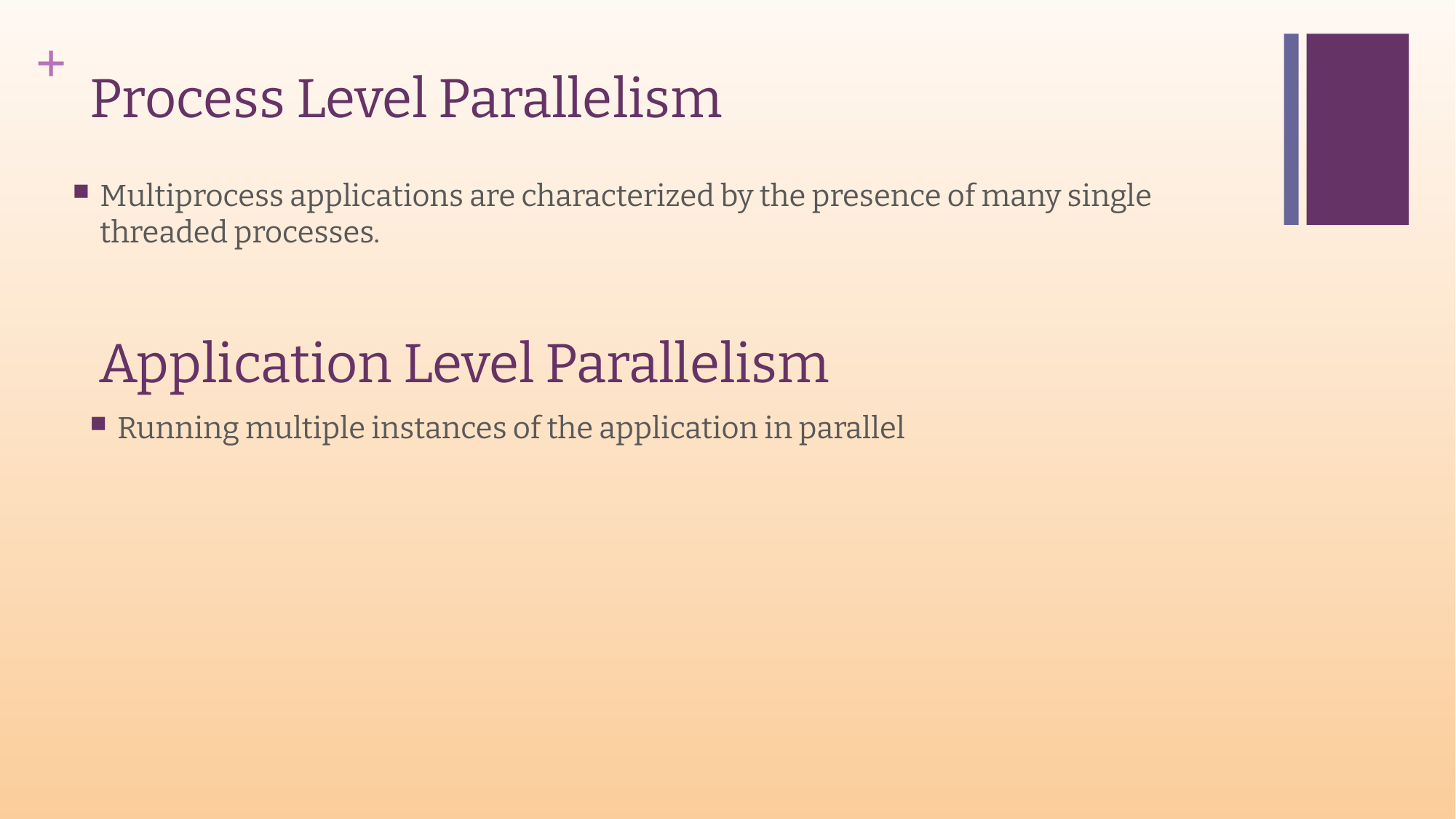

# Process Level Parallelism
Multiprocess applications are characterized by the presence of many single threaded processes.
Application Level Parallelism
Running multiple instances of the application in parallel